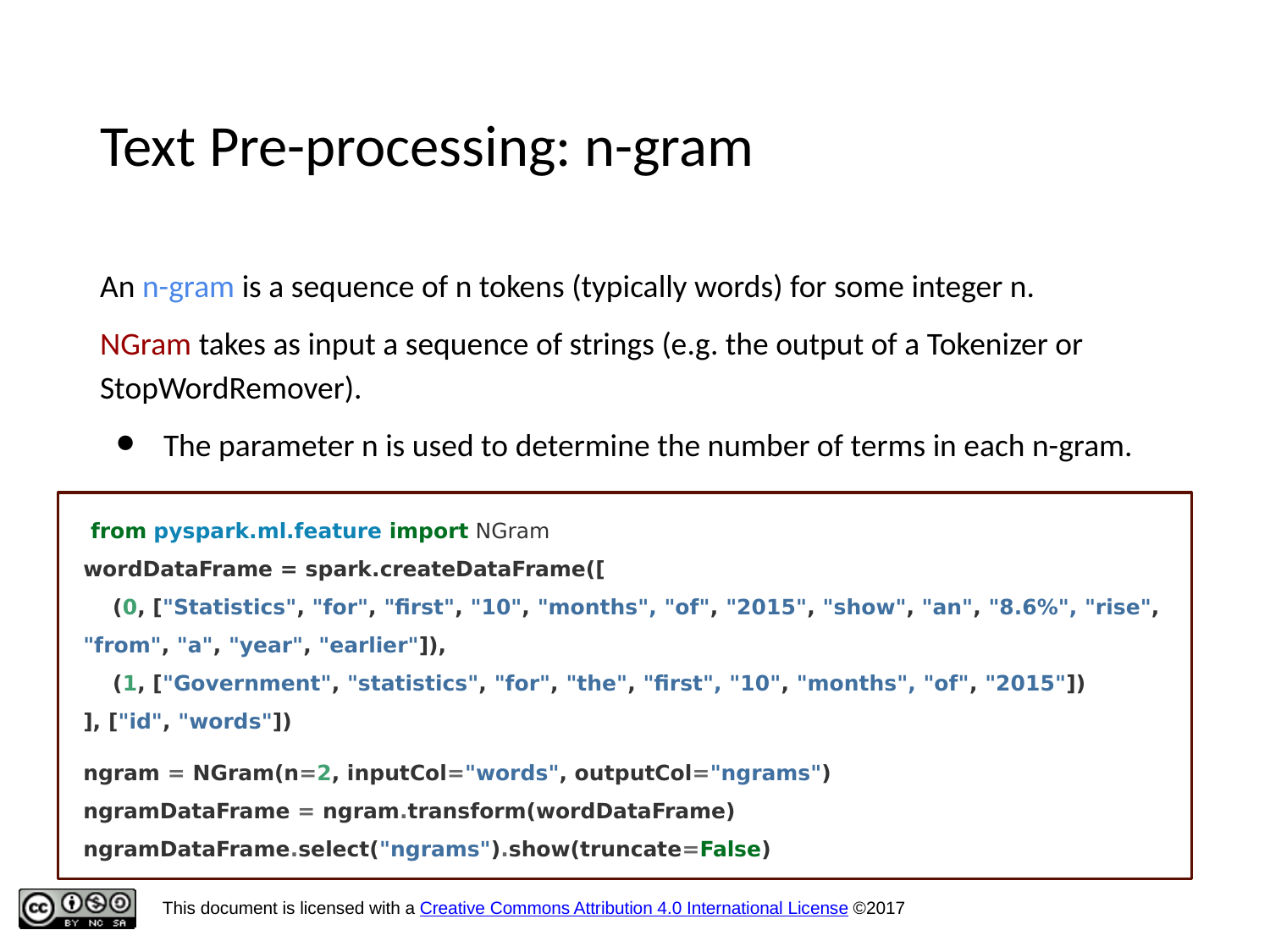

Text Pre-processing: n-gram
An n-gram is a sequence of n tokens (typically words) for some integer n.
NGram takes as input a sequence of strings (e.g. the output of a Tokenizer or StopWordRemover).
The parameter n is used to determine the number of terms in each n-gram.
 from pyspark.ml.feature import NGram
wordDataFrame = spark.createDataFrame([
    (0, ["Statistics", "for", "first", "10", "months", "of", "2015", "show", "an", "8.6%", "rise", "from", "a", "year", "earlier"]),
    (1, ["Government", "statistics", "for", "the", "first", "10", "months", "of", "2015"])
], ["id", "words"])
ngram = NGram(n=2, inputCol="words", outputCol="ngrams")
ngramDataFrame = ngram.transform(wordDataFrame)
ngramDataFrame.select("ngrams").show(truncate=False)